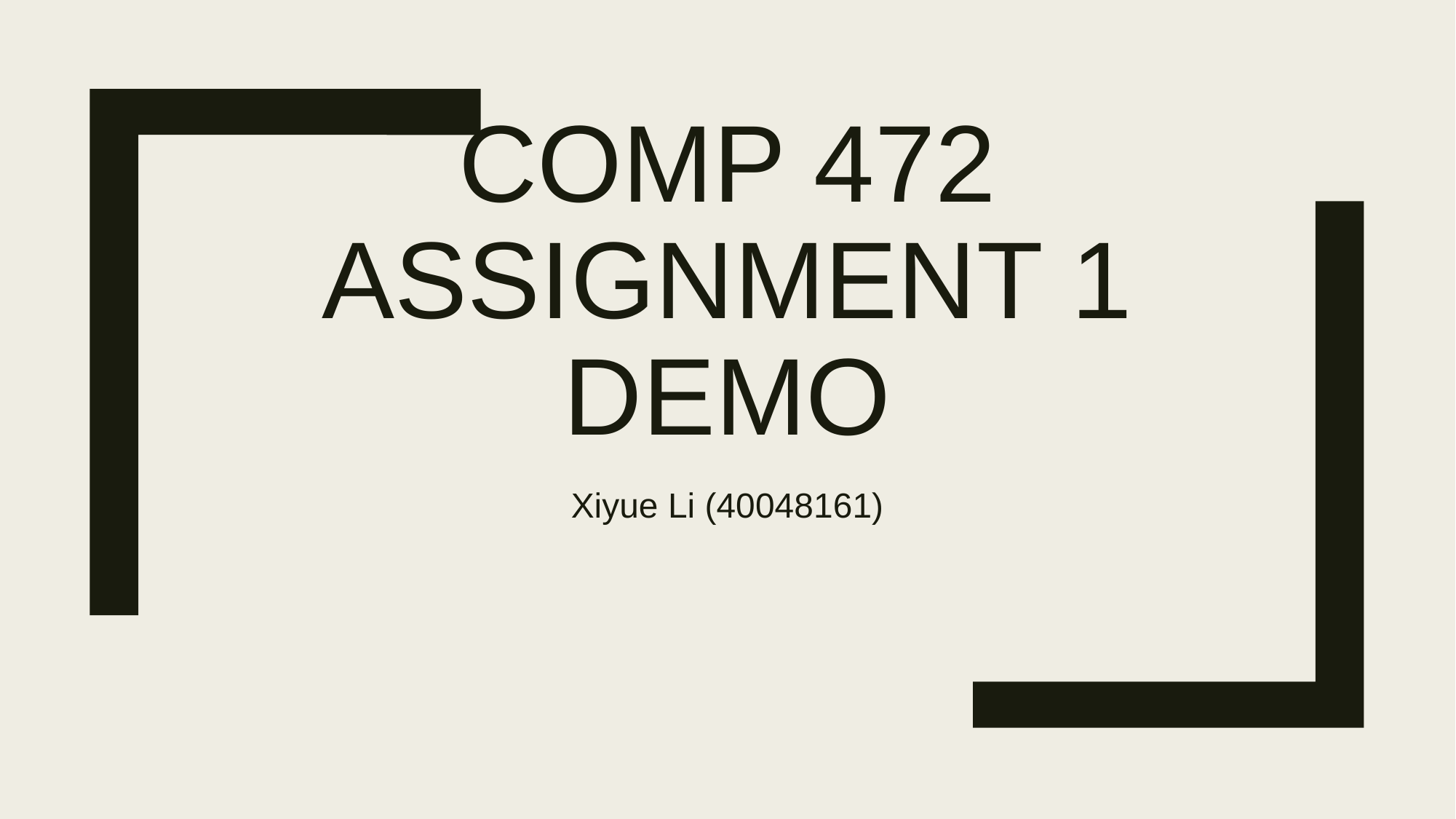

# COMP 472 assignment 1 demo
Xiyue Li (40048161)